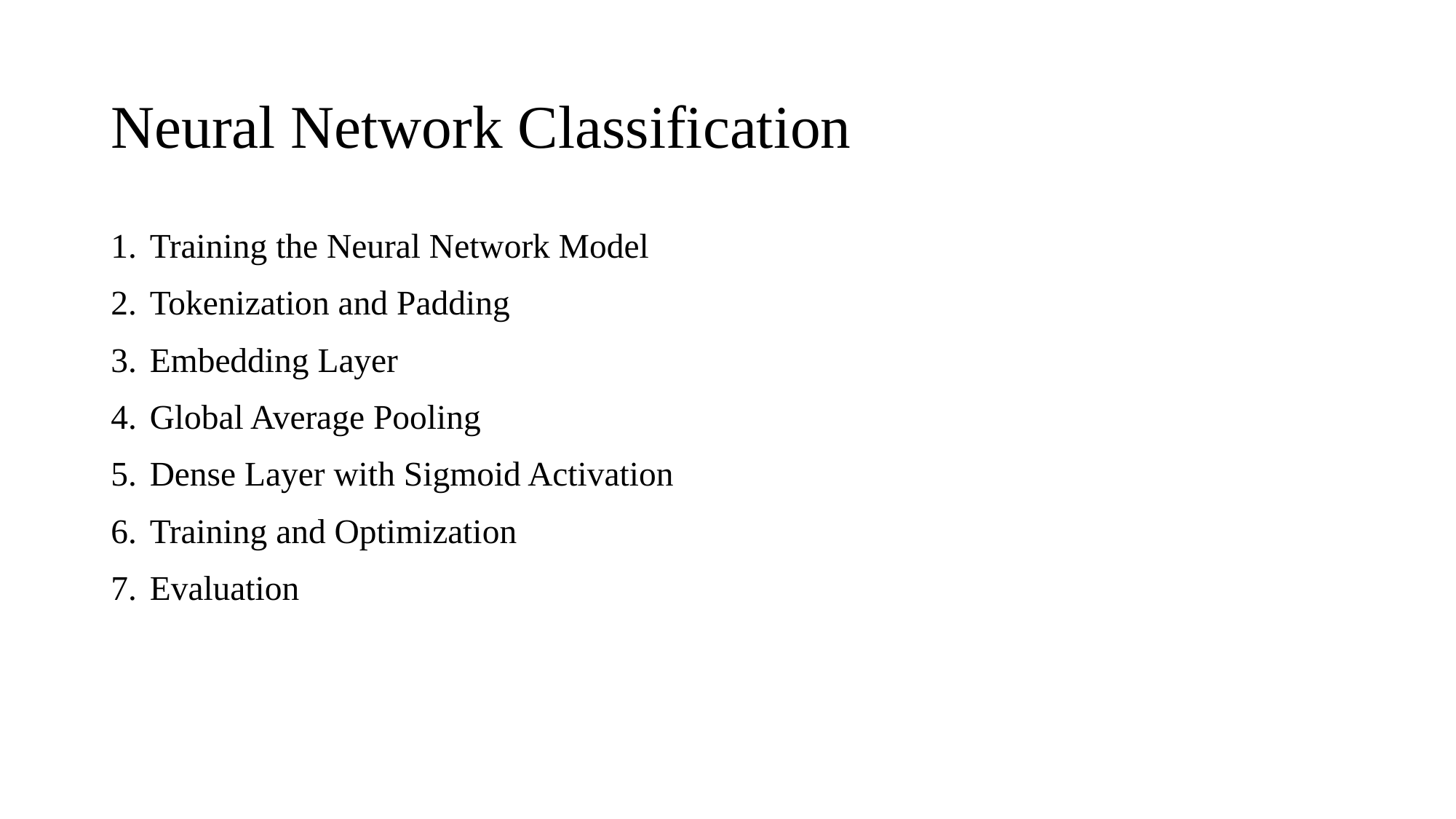

# Neural Network Classification
Training the Neural Network Model
Tokenization and Padding
Embedding Layer
Global Average Pooling
Dense Layer with Sigmoid Activation
Training and Optimization
Evaluation